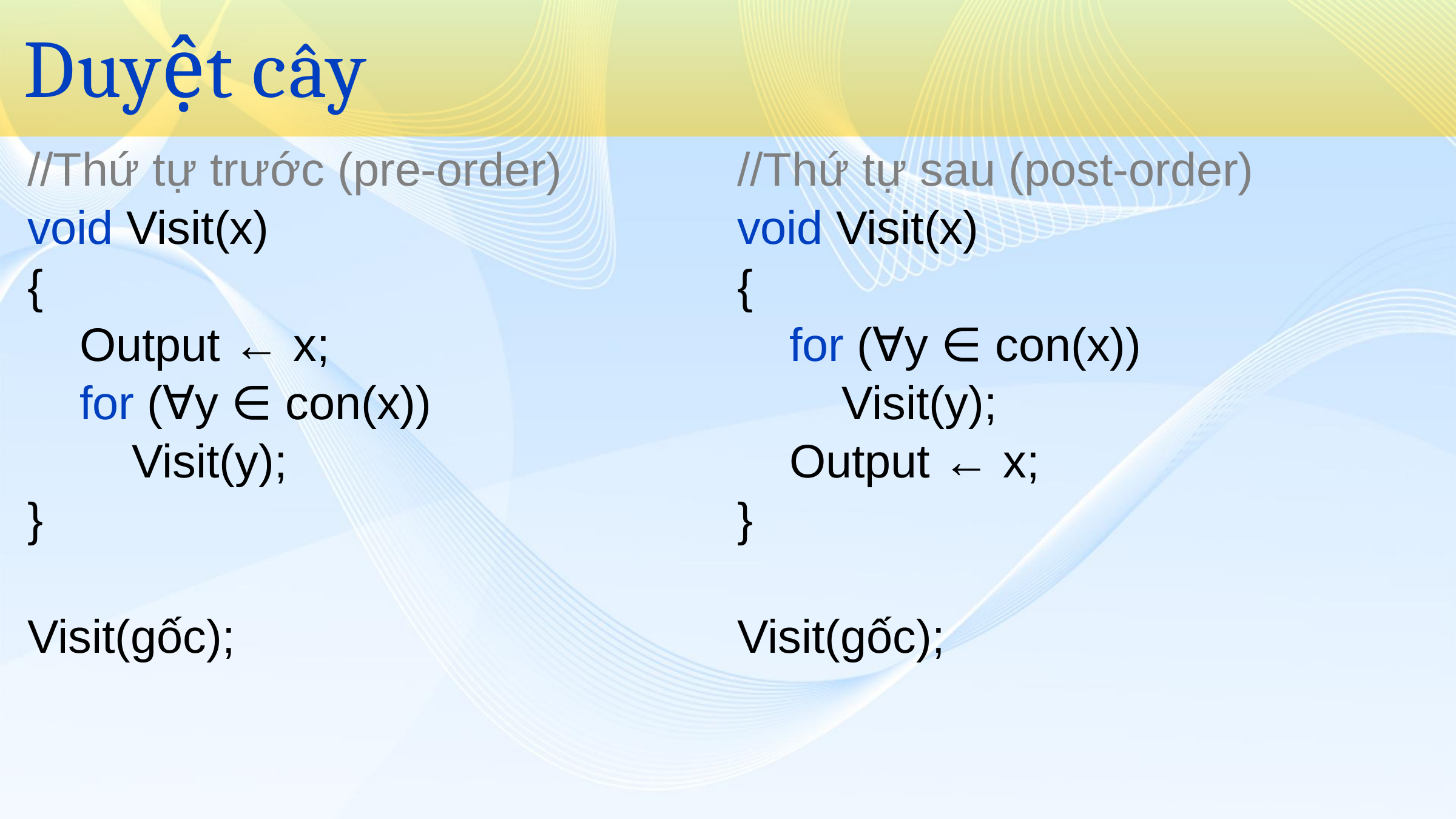

# Duyệt cây
//Thứ tự trước (pre-order)
void Visit(x)
{
    Output ← x;
    for (∀y ∈ con(x))
        Visit(y);
}

Visit(gốc);

//Thứ tự sau (post-order)
void Visit(x)
{
    for (∀y ∈ con(x))
        Visit(y);
    Output ← x;
}

Visit(gốc);